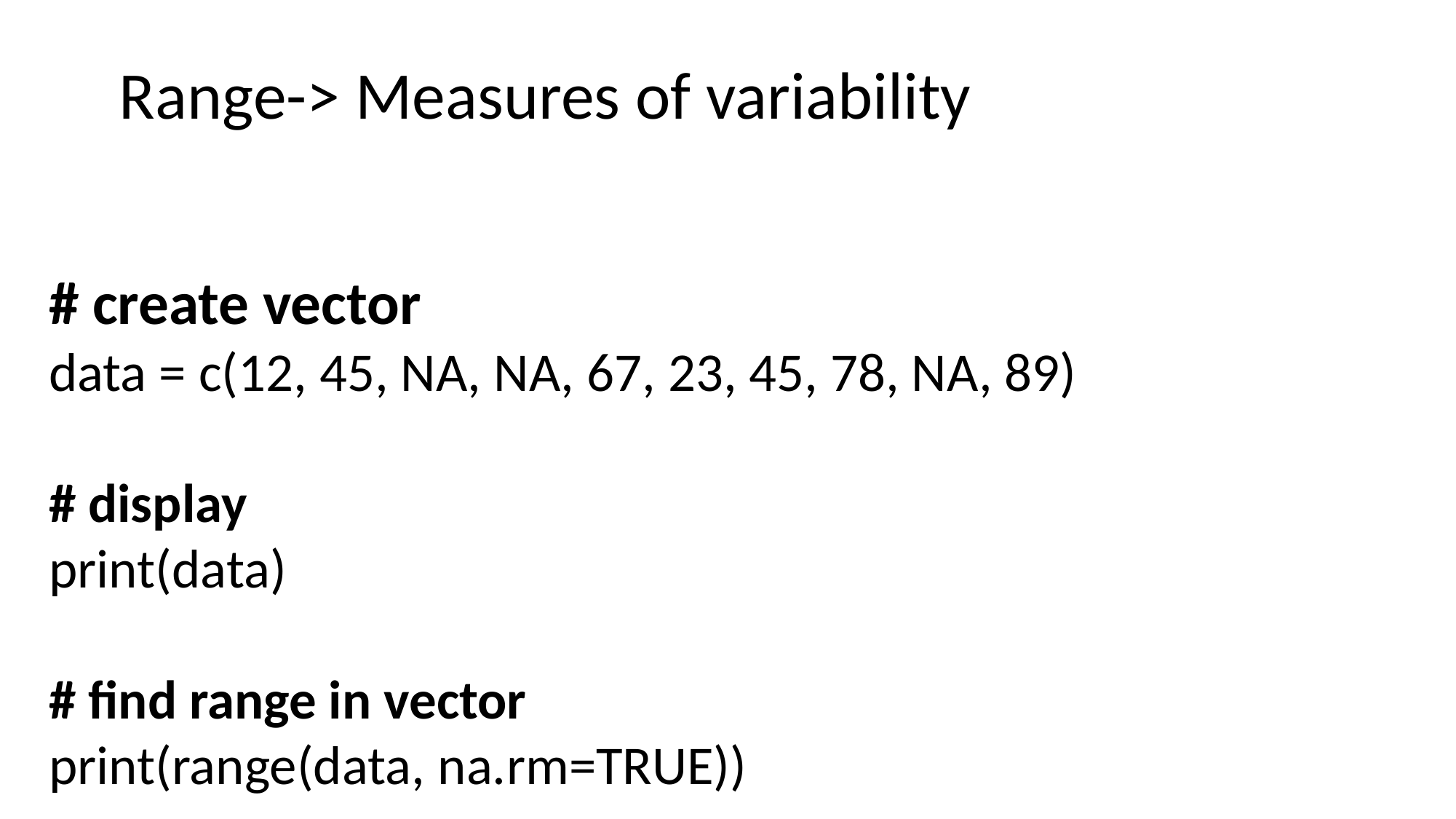

# Range-> Measures of variability

# create vector
data = c(12, 45, NA, NA, 67, 23, 45, 78, NA, 89)

# display
print(data)

# find range in vector
print(range(data, na.rm=TRUE))